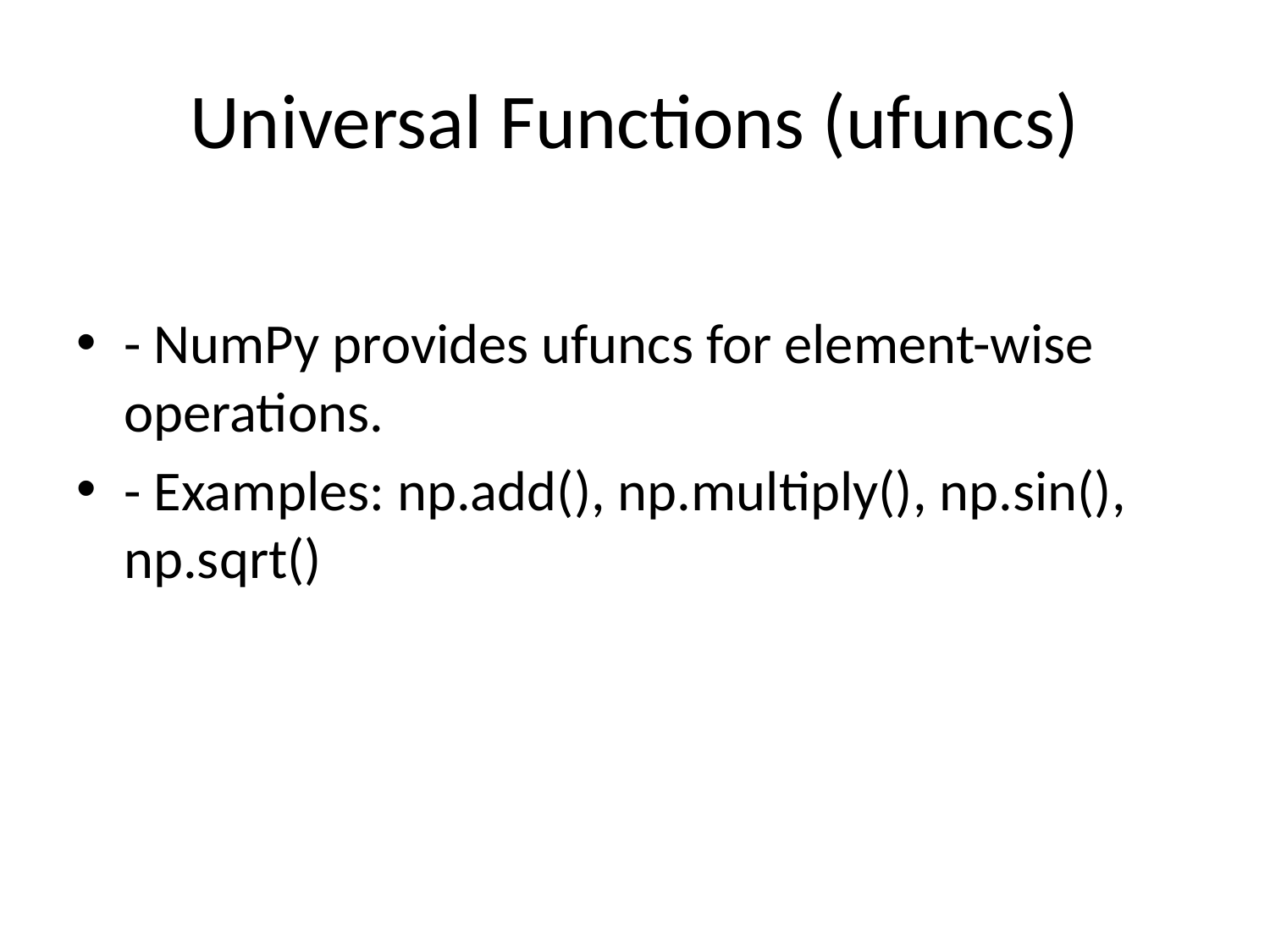

# Universal Functions (ufuncs)

- NumPy provides ufuncs for element-wise operations.
- Examples: np.add(), np.multiply(), np.sin(), np.sqrt()